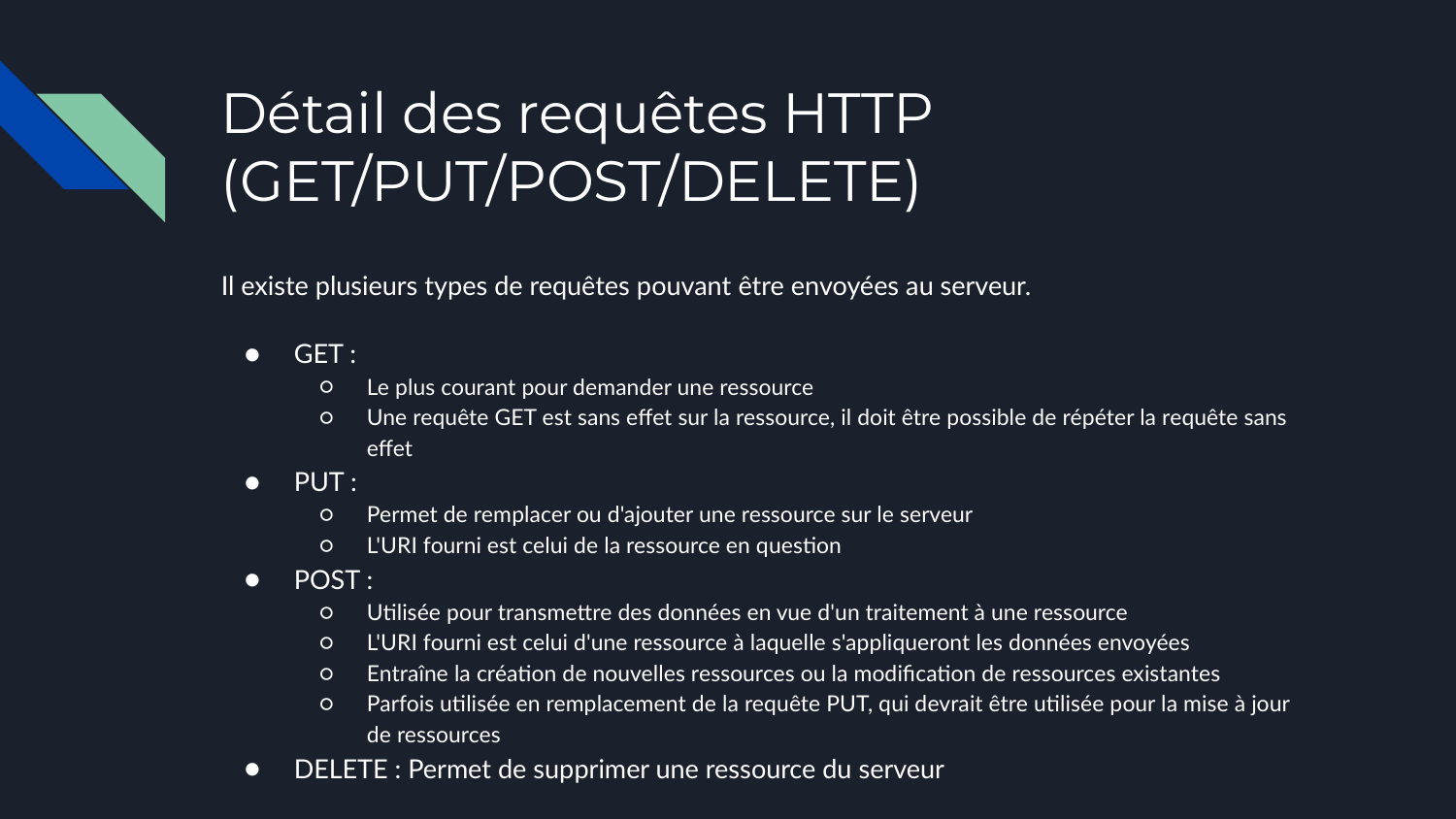

# Détail des requêtes HTTP (GET/PUT/POST/DELETE)
Il existe plusieurs types de requêtes pouvant être envoyées au serveur.
GET :
Le plus courant pour demander une ressource
Une requête GET est sans effet sur la ressource, il doit être possible de répéter la requête sans effet
PUT :
Permet de remplacer ou d'ajouter une ressource sur le serveur
L'URI fourni est celui de la ressource en question
POST :
Utilisée pour transmettre des données en vue d'un traitement à une ressource
L'URI fourni est celui d'une ressource à laquelle s'appliqueront les données envoyées
Entraîne la création de nouvelles ressources ou la modification de ressources existantes
Parfois utilisée en remplacement de la requête PUT, qui devrait être utilisée pour la mise à jour de ressources
DELETE : Permet de supprimer une ressource du serveur